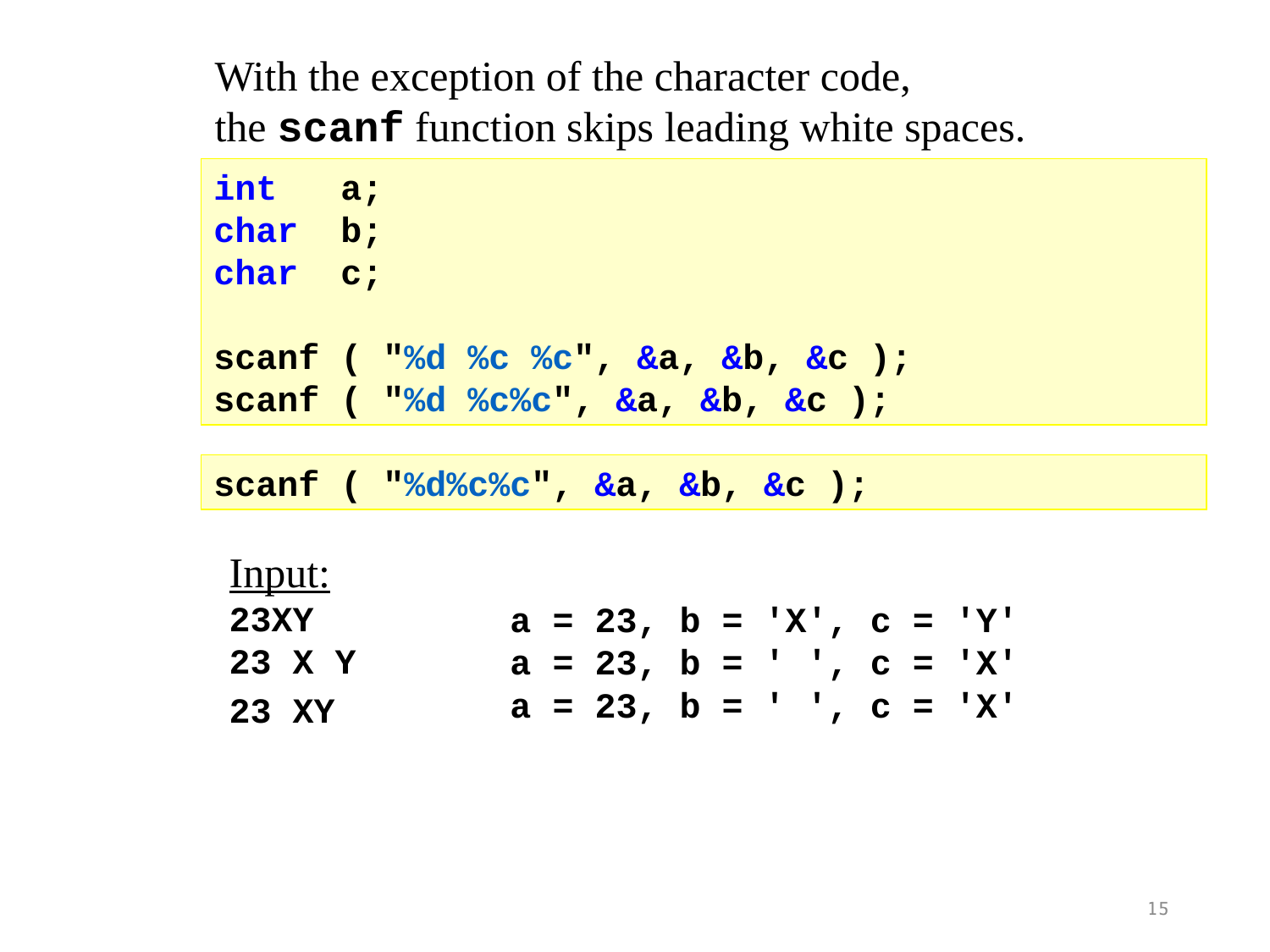

With the exception of the character code,
the scanf function skips leading white spaces.
int   a;
char  b;
char  c;

scanf ( "%d %c %c", &a, &b, &c );
scanf ( "%d %c%c", &a, &b, &c );
scanf ( "%d%c%c", &a, &b, &c );
Input:
23XY
23 X Y
23 XY

a = 23, b = 'X', c = 'Y'
a = 23, b = ' ', c = 'X'
a = 23, b = ' ', c = 'X'
15